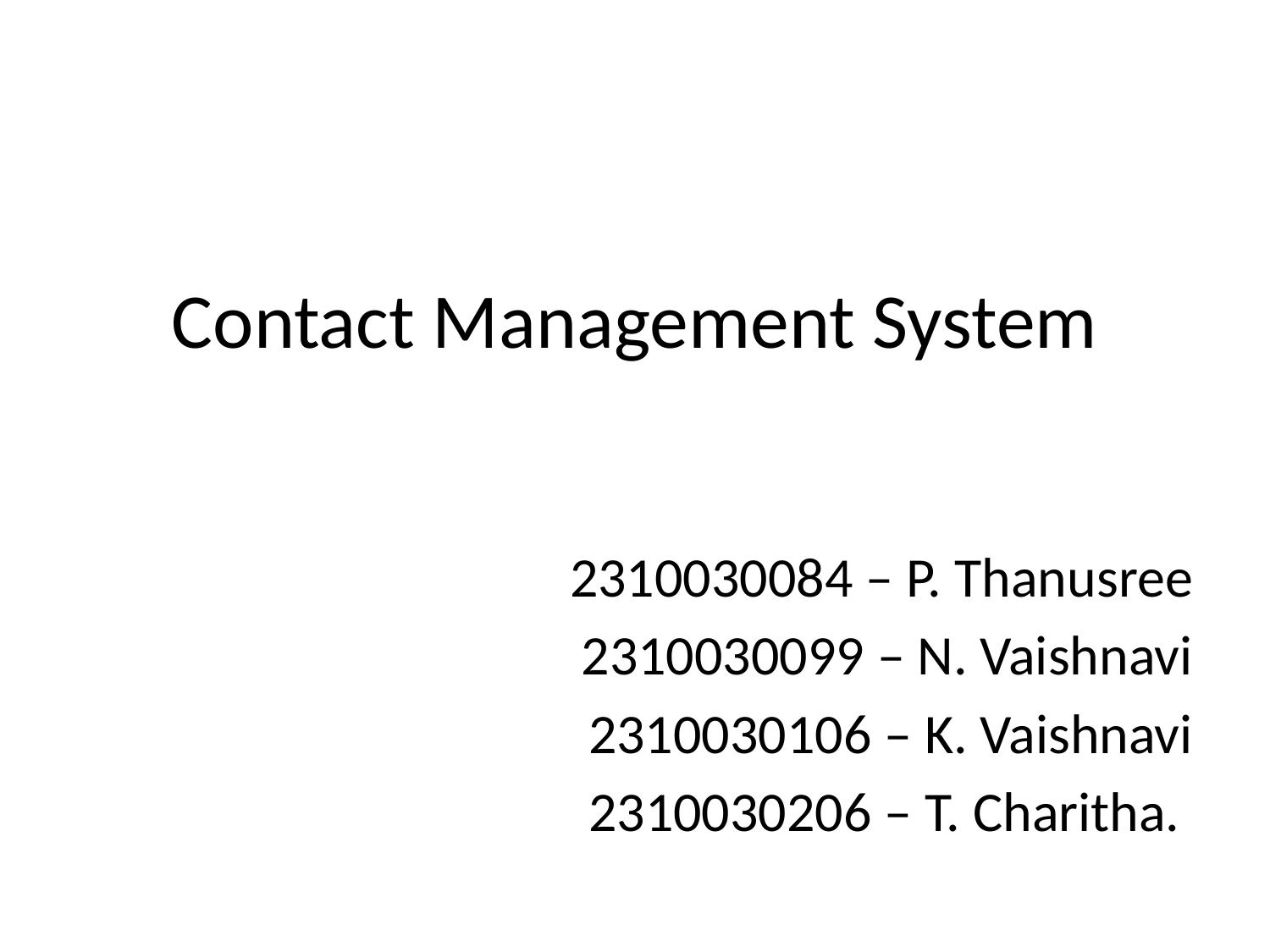

2310030084 – P. Thanusree
2310030099 – N. Vaishnavi
2310030106 – K. Vaishnavi
2310030206 – T. Charitha.
# Contact Management System